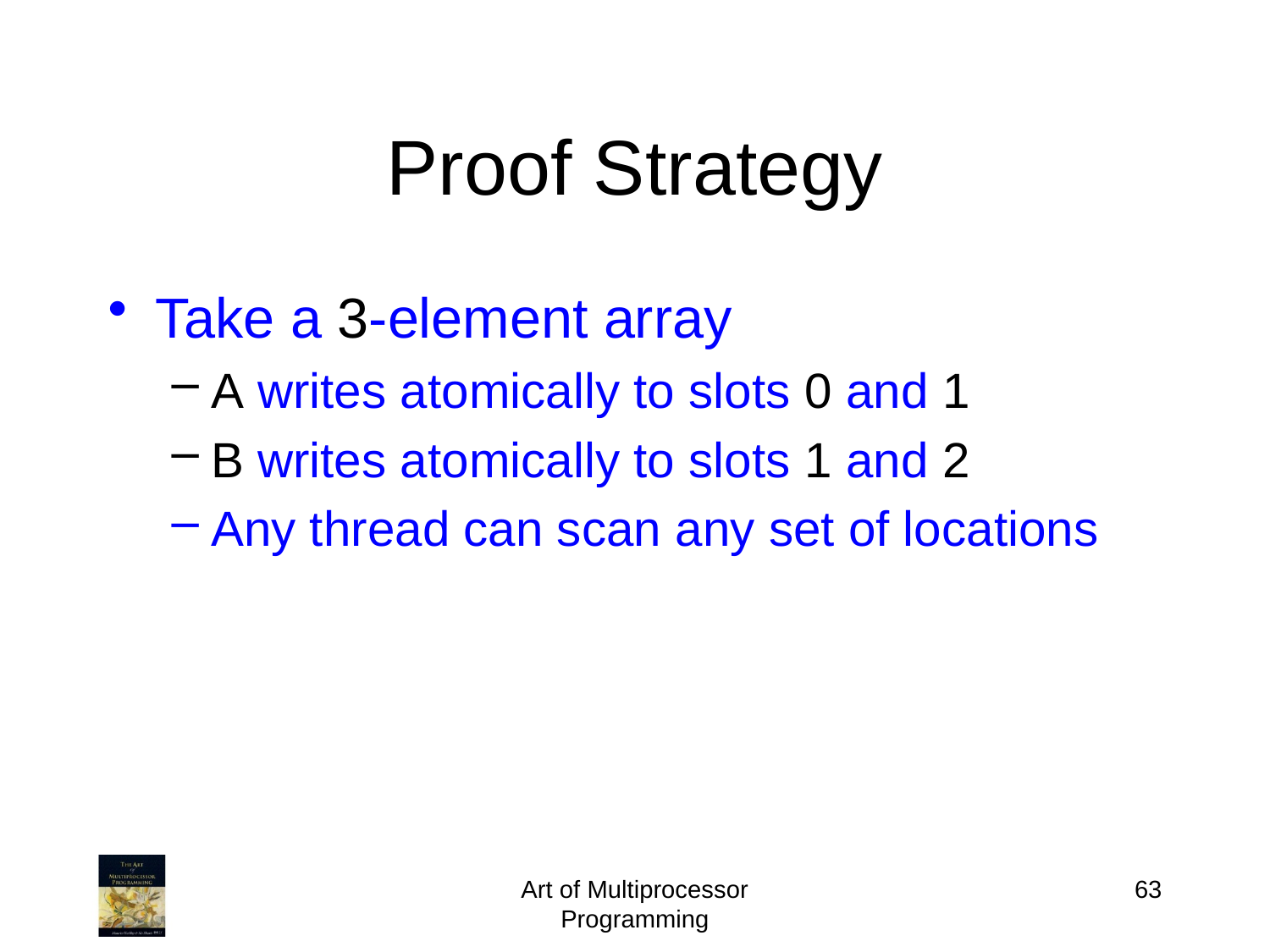

# Proof Strategy
Take a 3-element array
A writes atomically to slots 0 and 1
B writes atomically to slots 1 and 2
Any thread can scan any set of locations
Art of Multiprocessor Programming
63